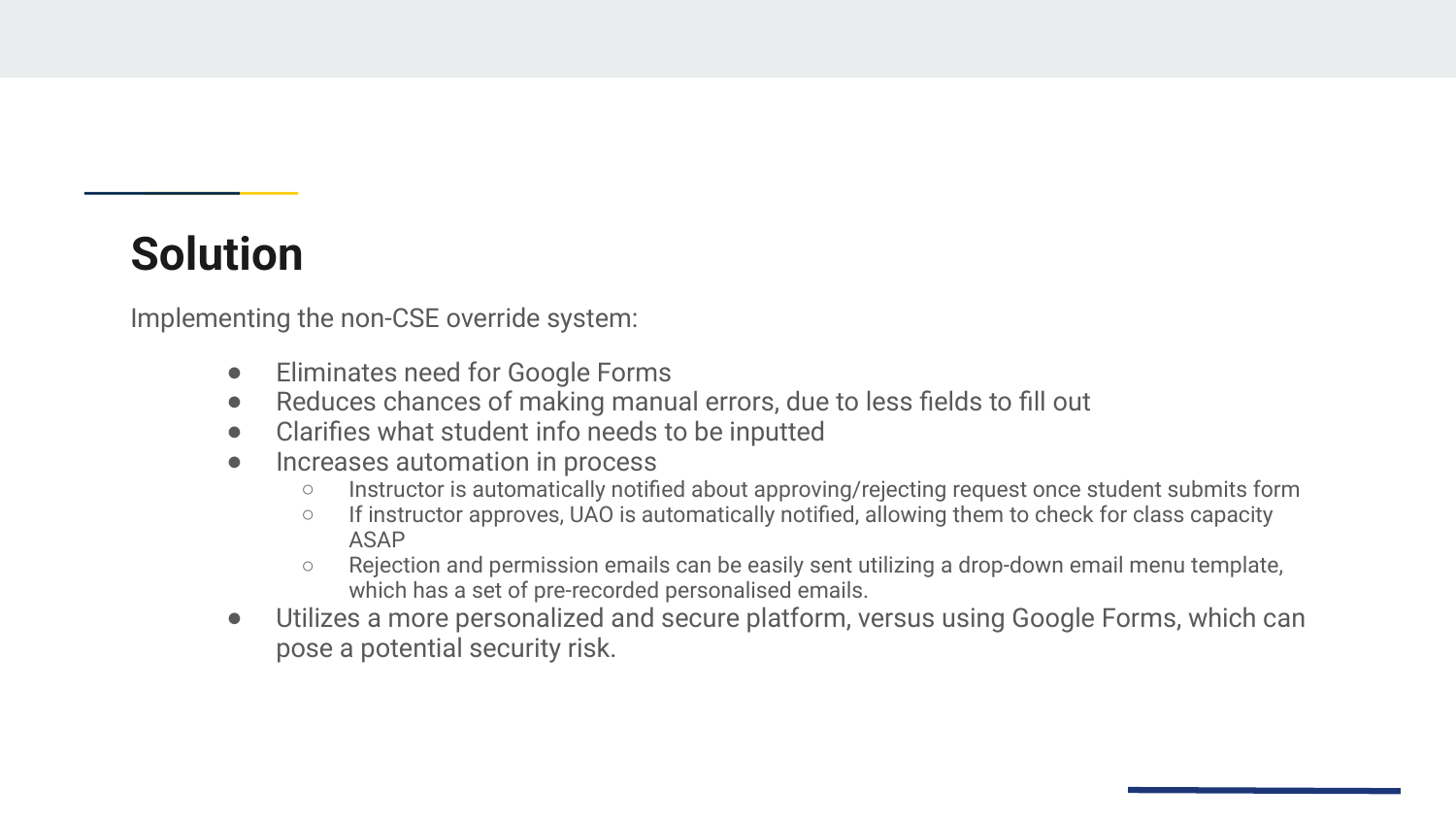

# Solution
Implementing the non-CSE override system:
Eliminates need for Google Forms
Reduces chances of making manual errors, due to less fields to fill out
Clarifies what student info needs to be inputted
Increases automation in process
Instructor is automatically notified about approving/rejecting request once student submits form
If instructor approves, UAO is automatically notified, allowing them to check for class capacity ASAP
Rejection and permission emails can be easily sent utilizing a drop-down email menu template, which has a set of pre-recorded personalised emails.
Utilizes a more personalized and secure platform, versus using Google Forms, which can pose a potential security risk.